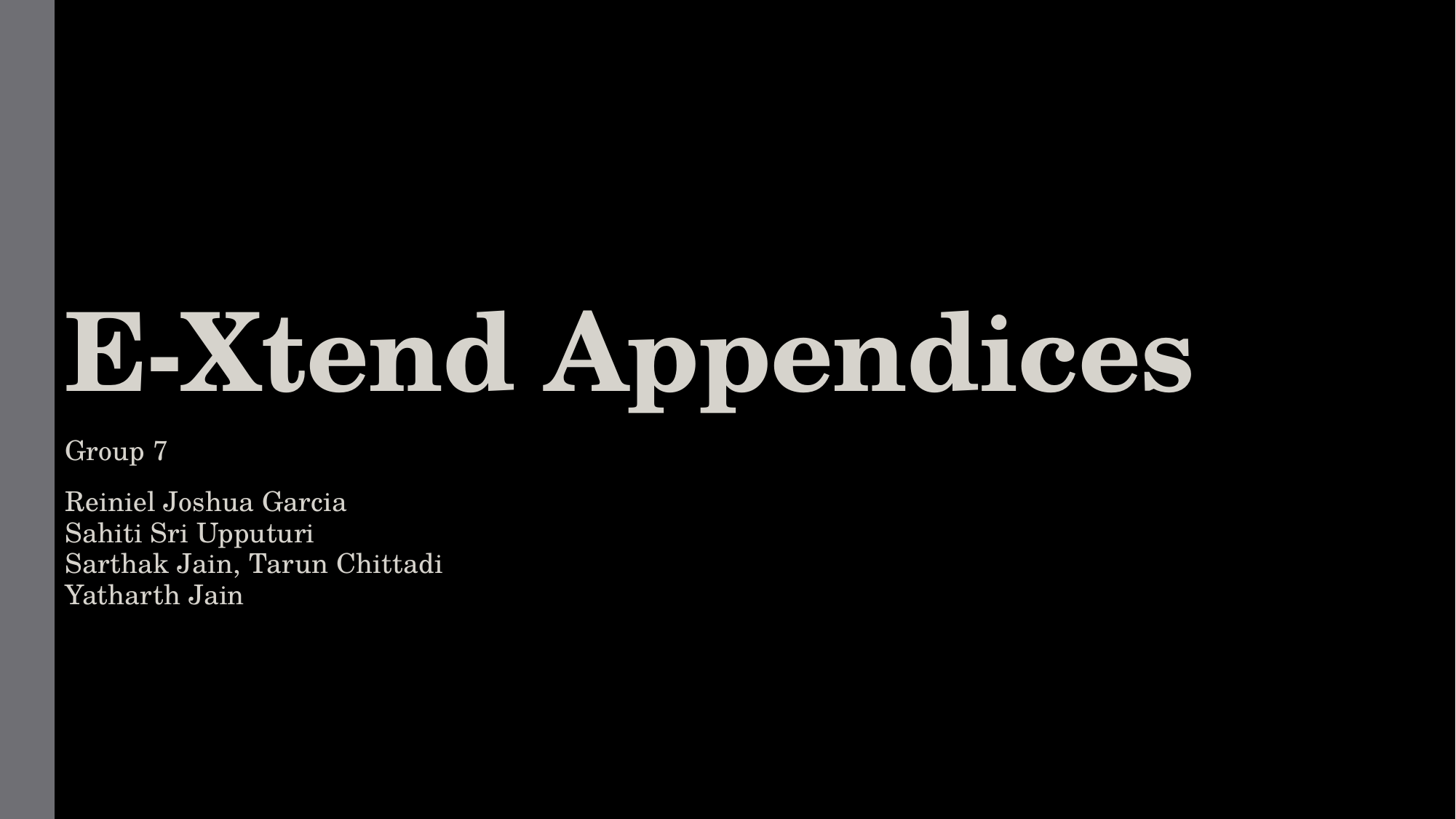

# E-Xtend Appendices
Group 7
Reiniel Joshua Garcia
Sahiti Sri Upputuri
Sarthak Jain, Tarun Chittadi
Yatharth Jain